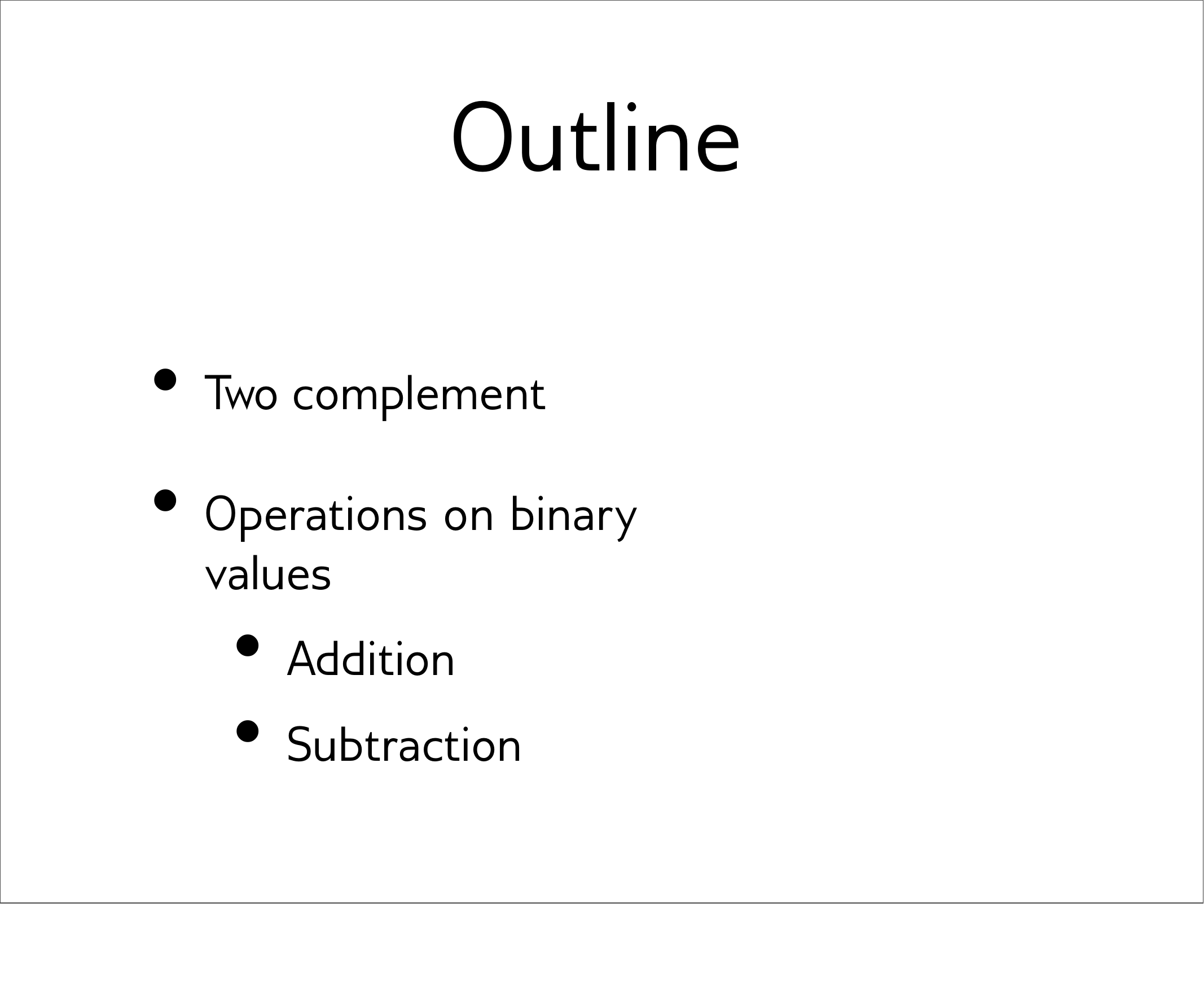

# Outline
Two complement

Operations on binary	values
Addition
Subtraction